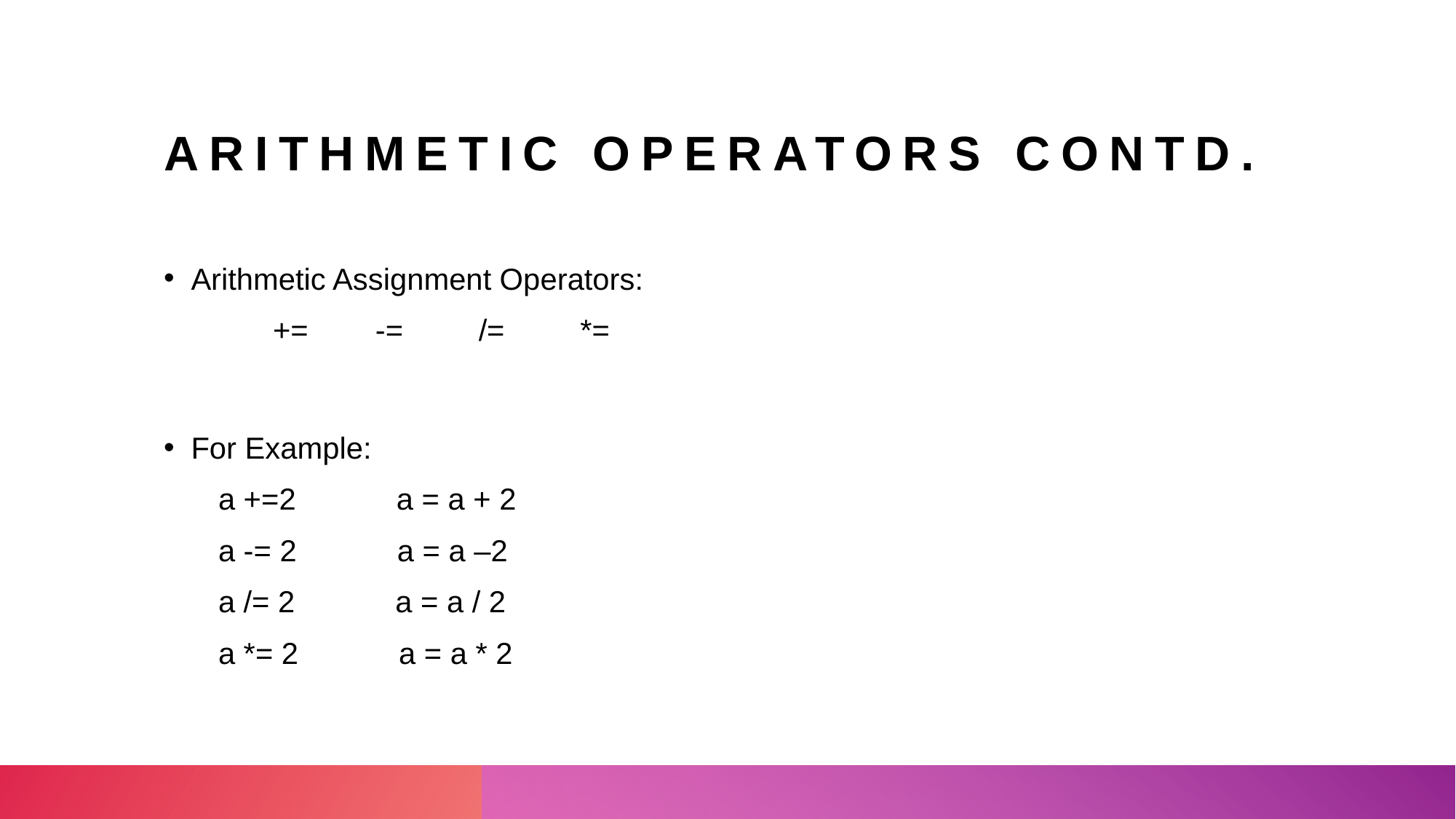

# Arithmetic operators contd.
Arithmetic Assignment Operators:
+=        -=         /=         *=

For Example:
a +=2            a = a + 2
a -= 2            a = a –2
a /= 2            a = a / 2
a *= 2            a = a * 2